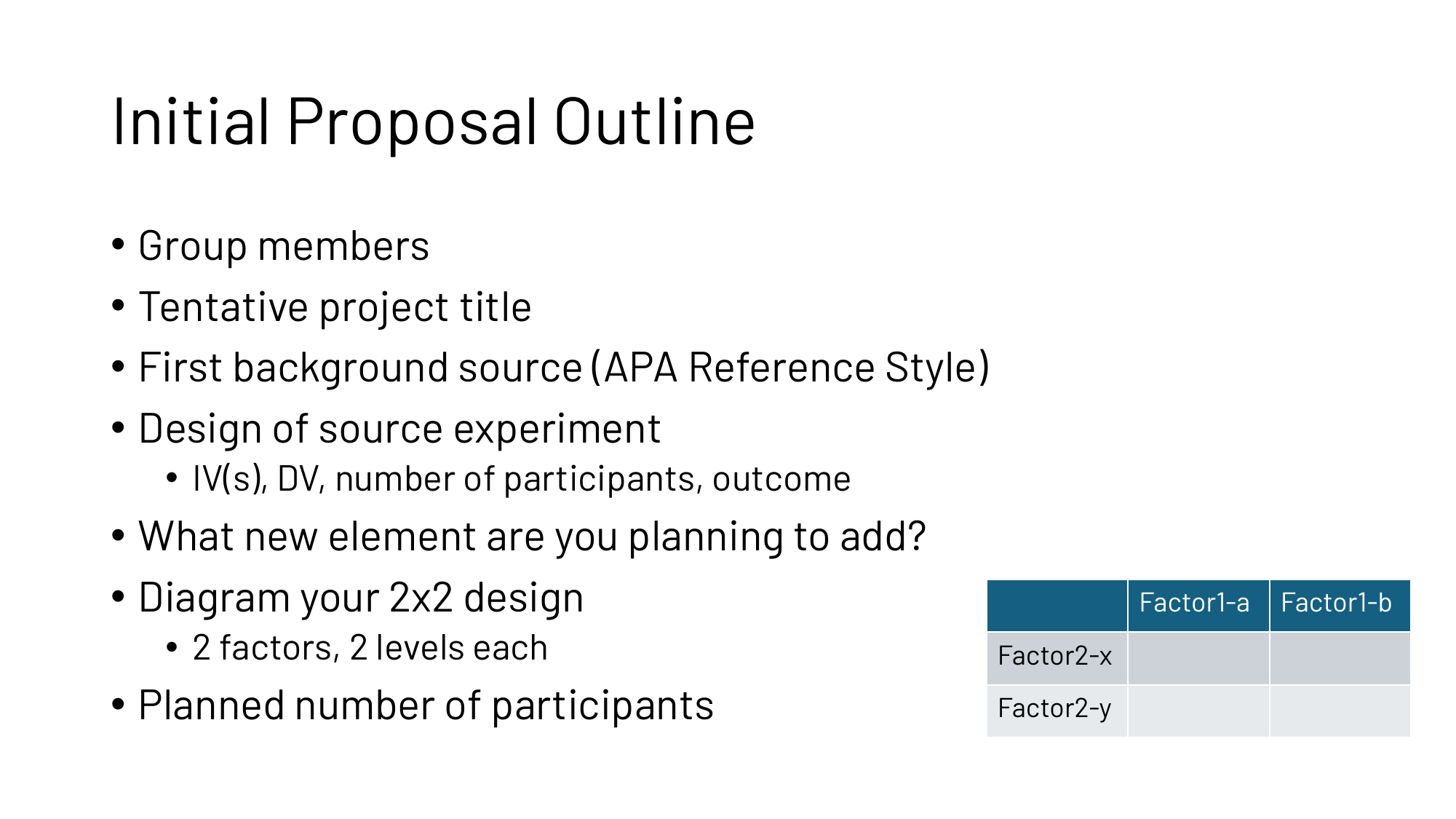

# Initial Proposal Outline
Group members
Tentative project title
First background source (APA Reference Style)
Design of source experiment
IV(s), DV, number of participants, outcome
What new element are you planning to add?
Diagram your 2x2 design
2 factors, 2 levels each
Planned number of participants
|  | Factor1-a | Factor1-b |
| --- | --- | --- |
| Factor2-x |  |  |
| Factor2-y |  |  |